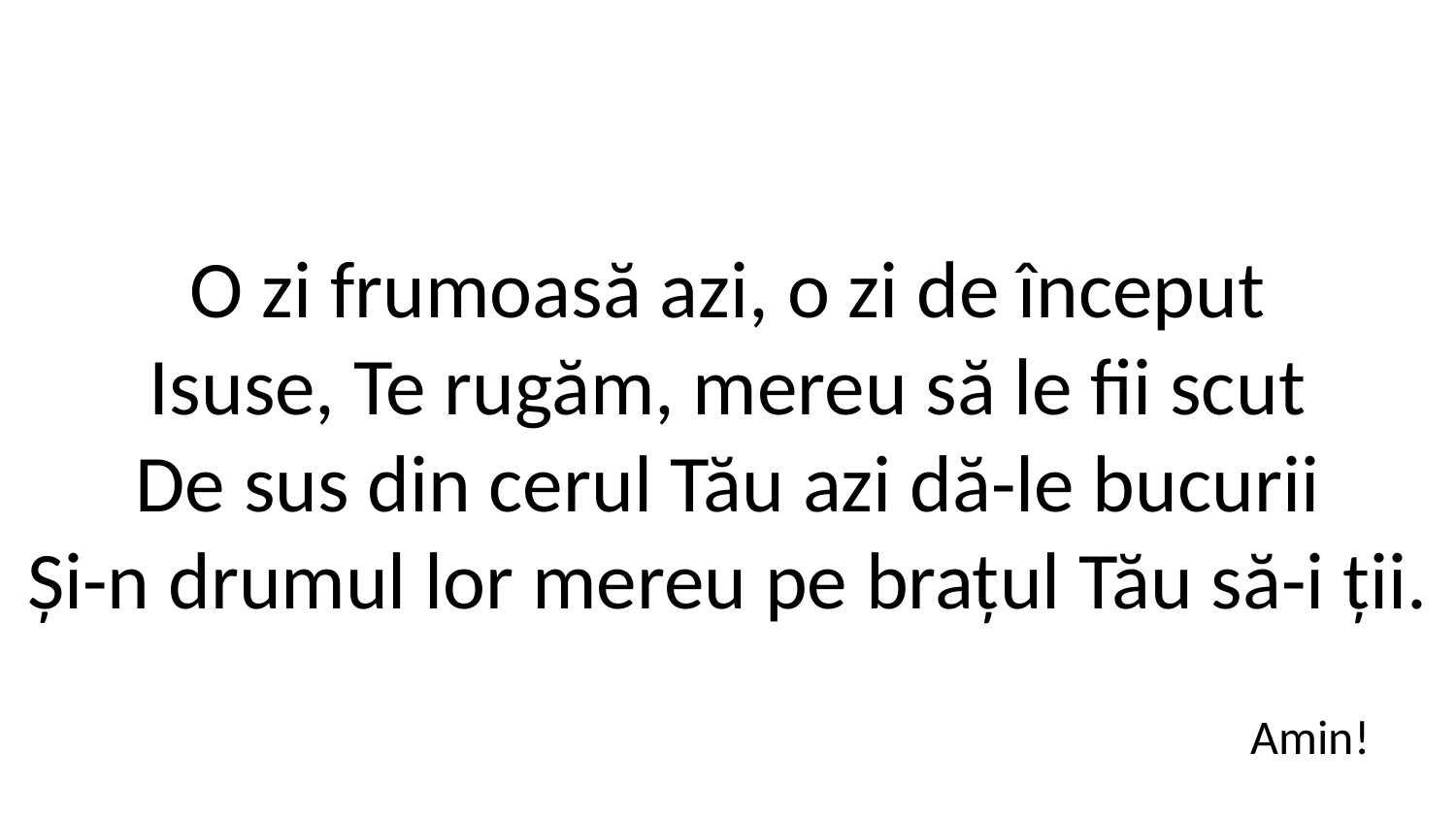

O zi frumoasă azi, o zi de început
Isuse, Te rugăm, mereu să le fii scut
De sus din cerul Tău azi dă-le bucurii
Și-n drumul lor mereu pe brațul Tău să-i ții.

Amin!